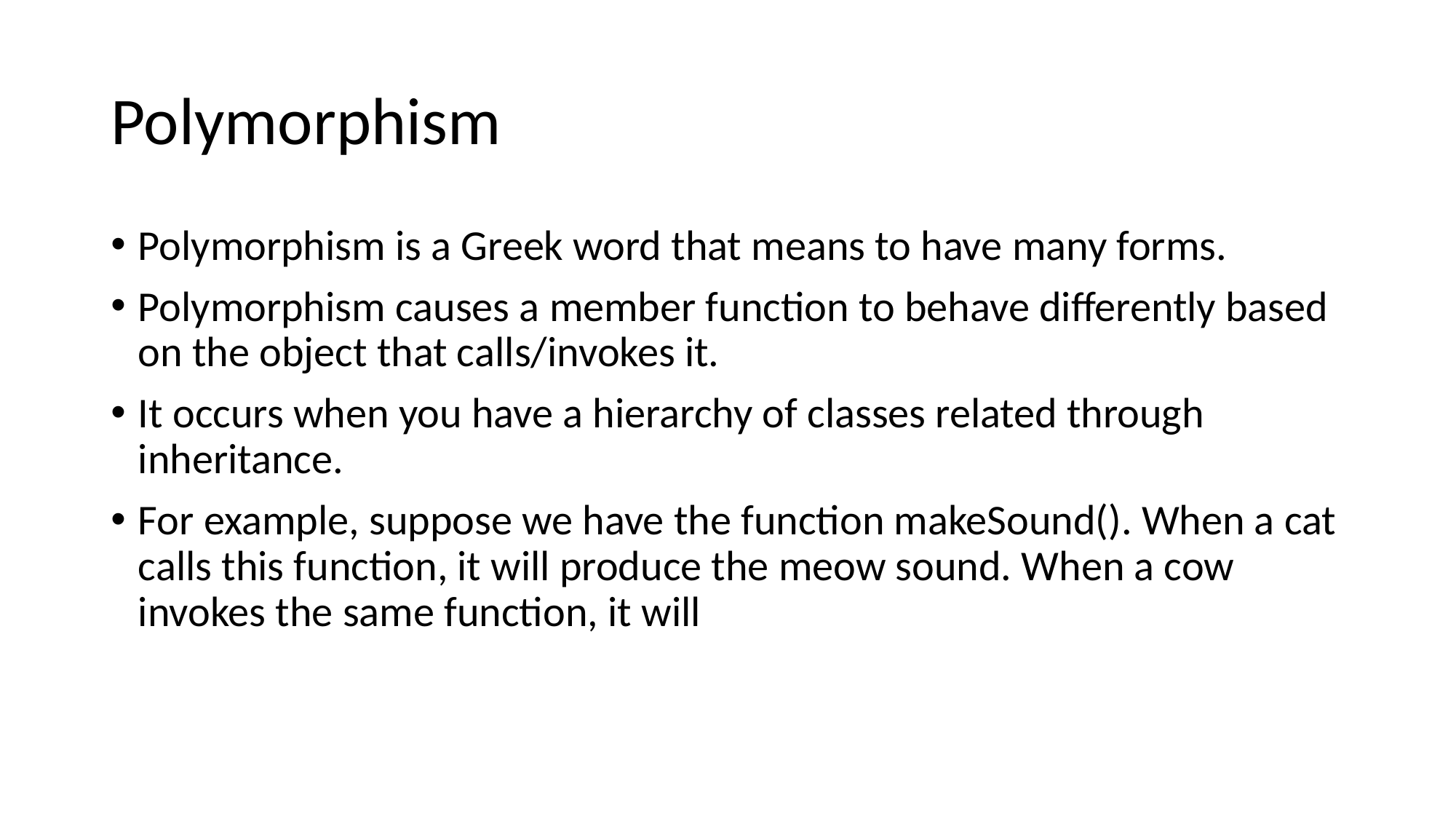

# Polymorphism
Polymorphism is a Greek word that means to have many forms.
Polymorphism causes a member function to behave differently based on the object that calls/invokes it.
It occurs when you have a hierarchy of classes related through inheritance.
For example, suppose we have the function makeSound(). When a cat calls this function, it will produce the meow sound. When a cow invokes the same function, it will